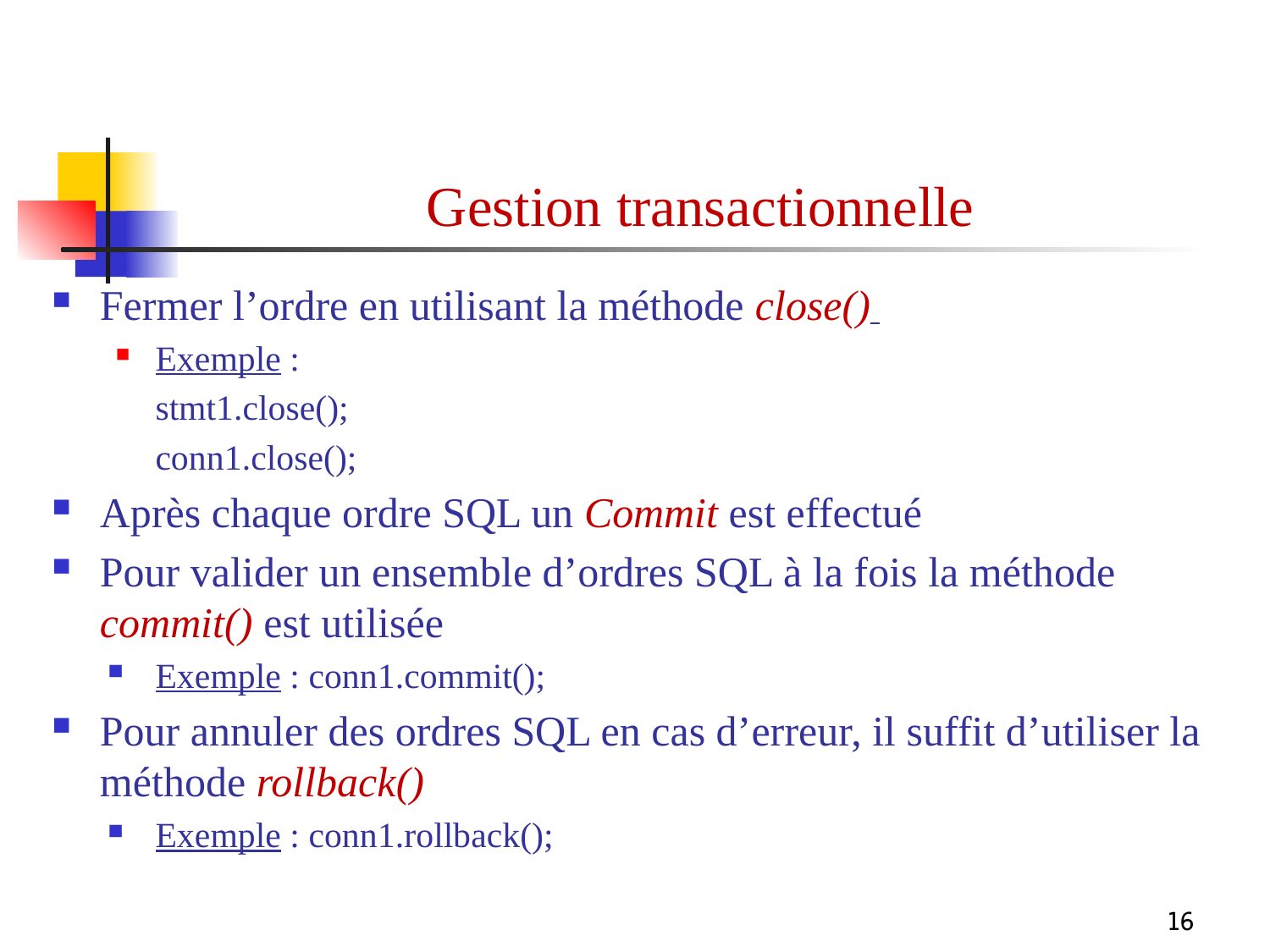

Gestion transactionnelle
Fermer l’ordre en utilisant la méthode close()
Exemple :
	stmt1.close();
	conn1.close();
Après chaque ordre SQL un Commit est effectué
Pour valider un ensemble d’ordres SQL à la fois la méthode commit() est utilisée
Exemple : conn1.commit();
Pour annuler des ordres SQL en cas d’erreur, il suffit d’utiliser la méthode rollback()
Exemple : conn1.rollback();

16